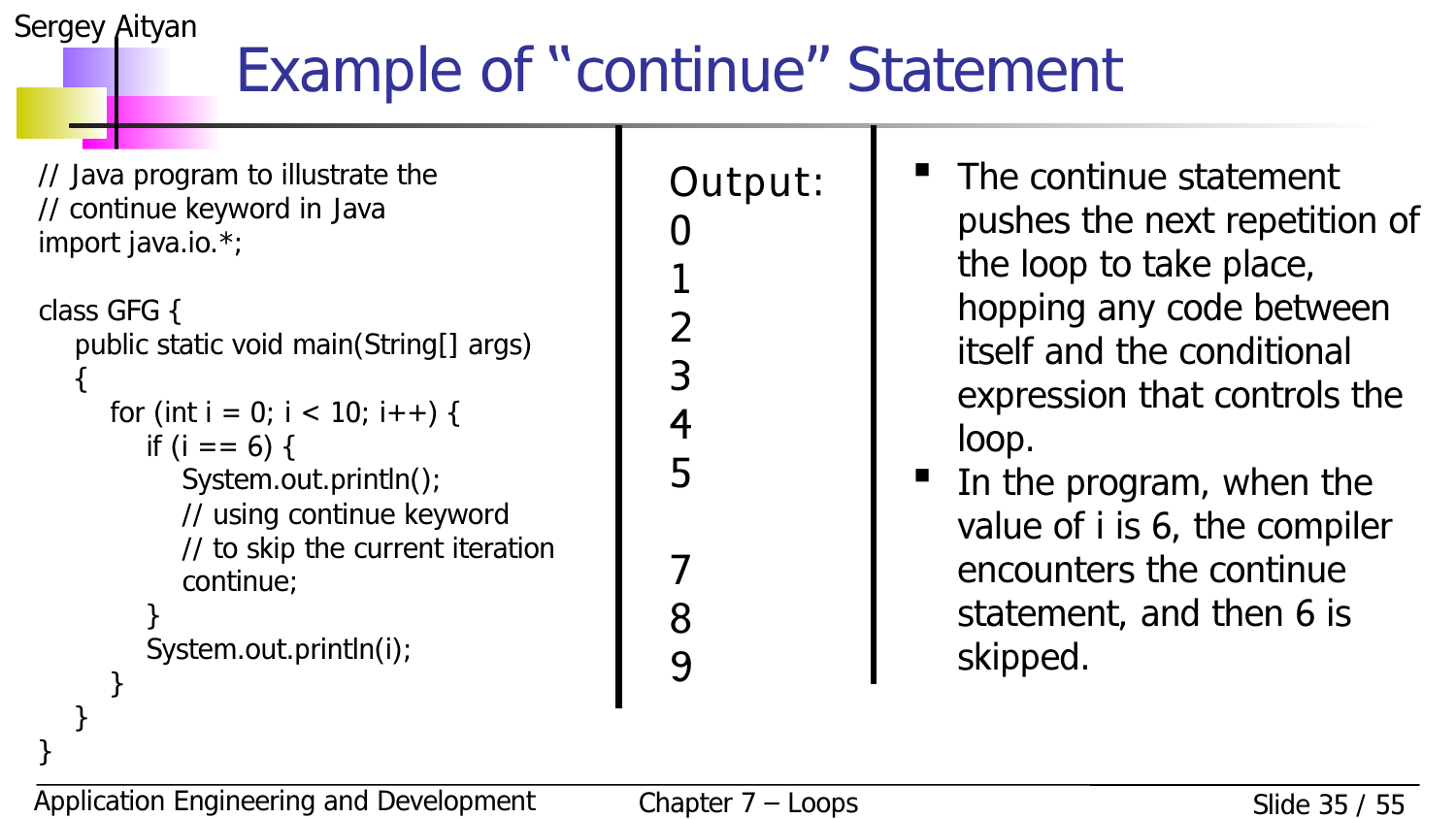

# Example of “continue” Statement
The continue statement pushes the next repetition of the loop to take place, hopping any code between itself and the conditional expression that controls the loop.
In the program, when the value of i is 6, the compiler encounters the continue statement, and then 6 is skipped.

// Java program to illustrate the
// continue keyword in Java
import java.io.*;

class GFG {
    public static void main(String[] args)
    {
        for (int i = 0; i < 10; i++) {
            if (i == 6) {
                System.out.println();
                // using continue keyword
                // to skip the current iteration
                continue;
            }
            System.out.println(i);
        }
    }
}
Output:
0
1
2
3
4
5

7
8
9